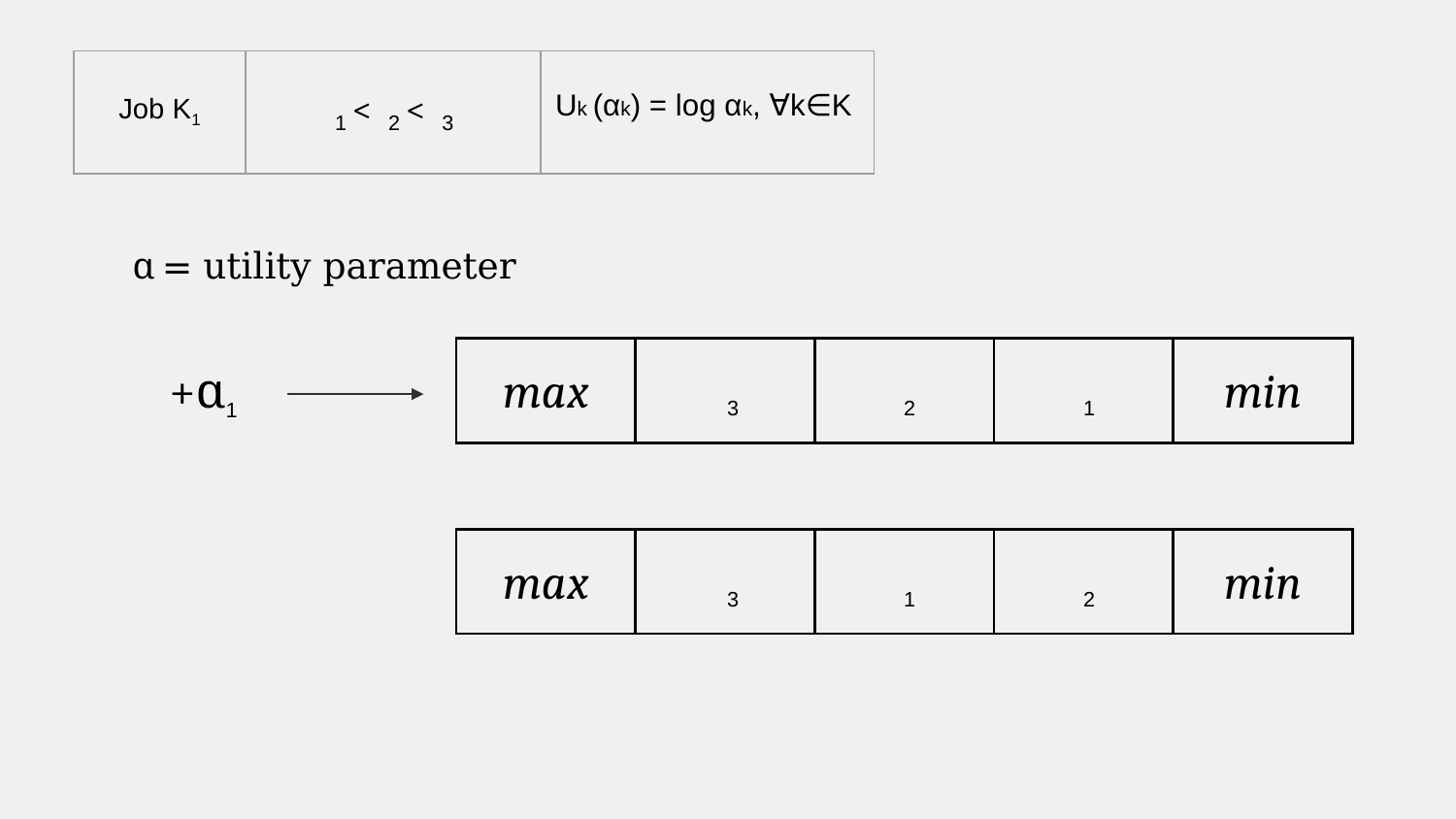

| Job K­1 | 𝜏1 < 𝜏2 < 𝜏3 | Uk (αk) = log αk, ∀k∈K |
| --- | --- | --- |
Same diagram as SCO. Here we simply trade phi for a utility variable alpha.

Note that this is not a simple exchange mathematically. You will need to scale alpha accordingly to keep max-min fairness still at play.
Need to craft a special utility function for this.
ɑ = utility parameter
| max | 𝜏3 | 𝜏2 | 𝜏1 | min |
| --- | --- | --- | --- | --- |
+ɑ1
| max | 𝜏3 | 𝜏1 | 𝜏2 | min |
| --- | --- | --- | --- | --- |